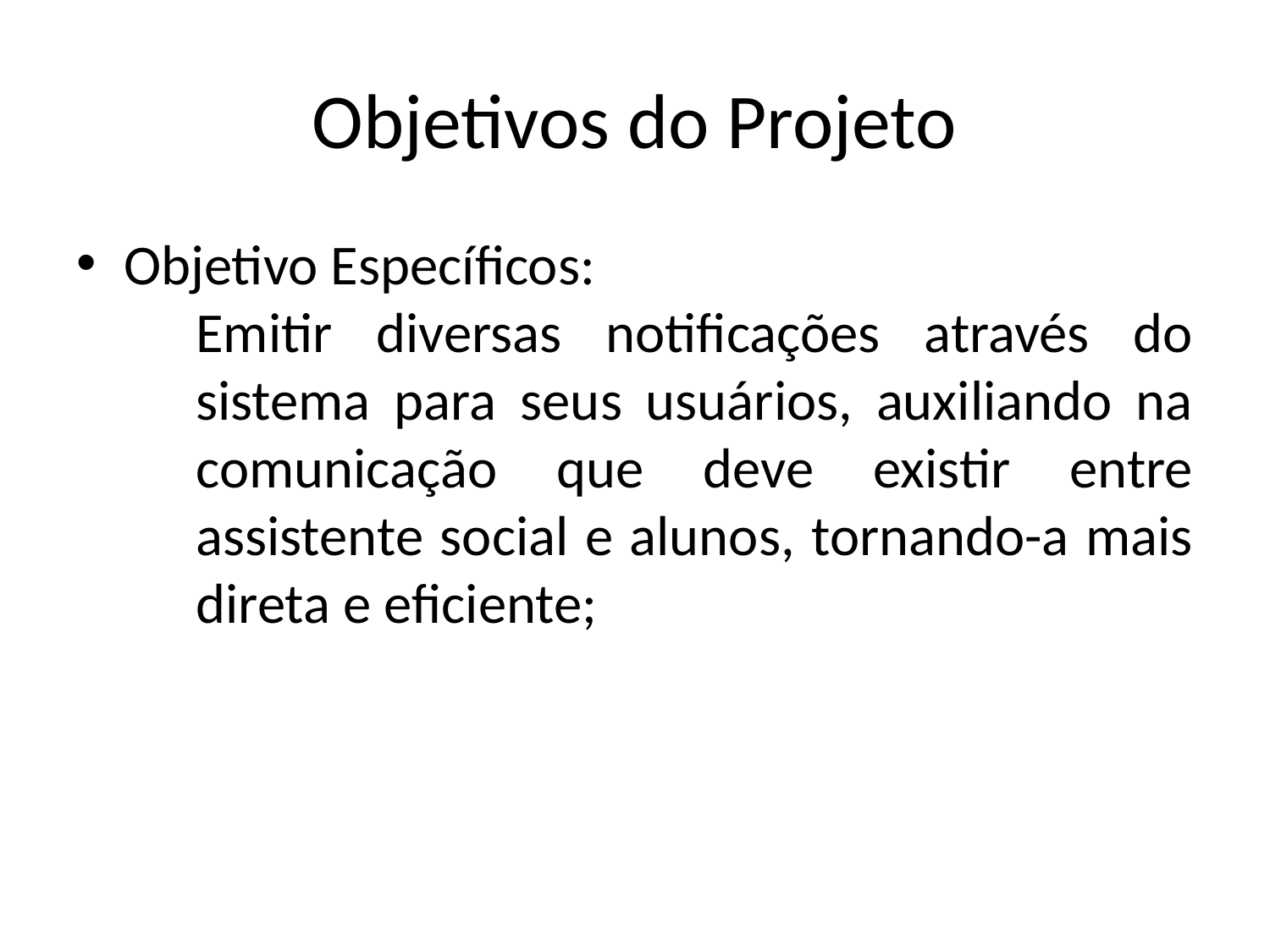

Objetivos do Projeto
Objetivo Específicos:
Emitir diversas notificações através do sistema para seus usuários, auxiliando na comunicação que deve existir entre assistente social e alunos, tornando-a mais direta e eficiente;